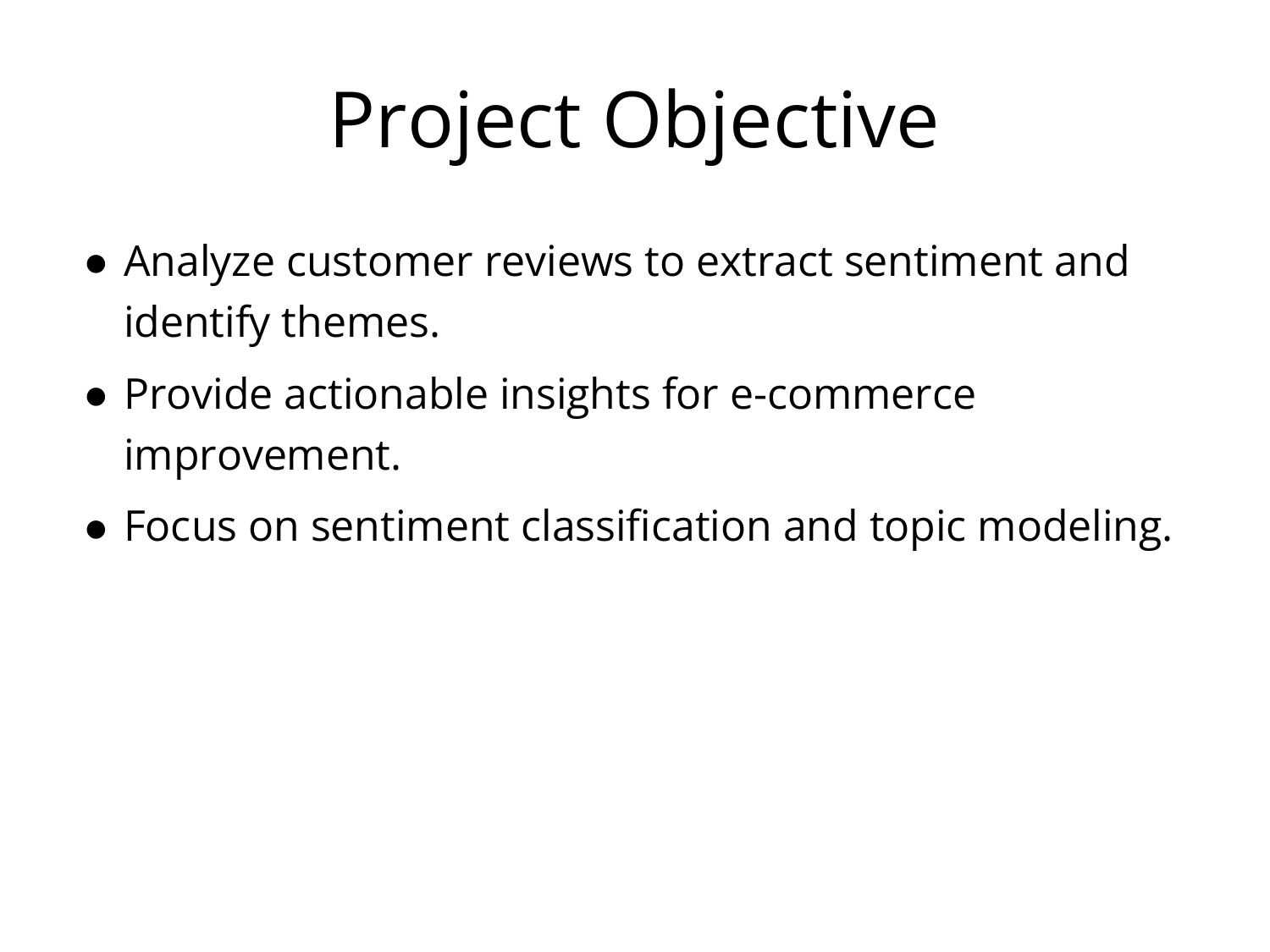

# Project Objective
Analyze customer reviews to extract sentiment and identify themes.
Provide actionable insights for e-commerce improvement.
Focus on sentiment classification and topic modeling.